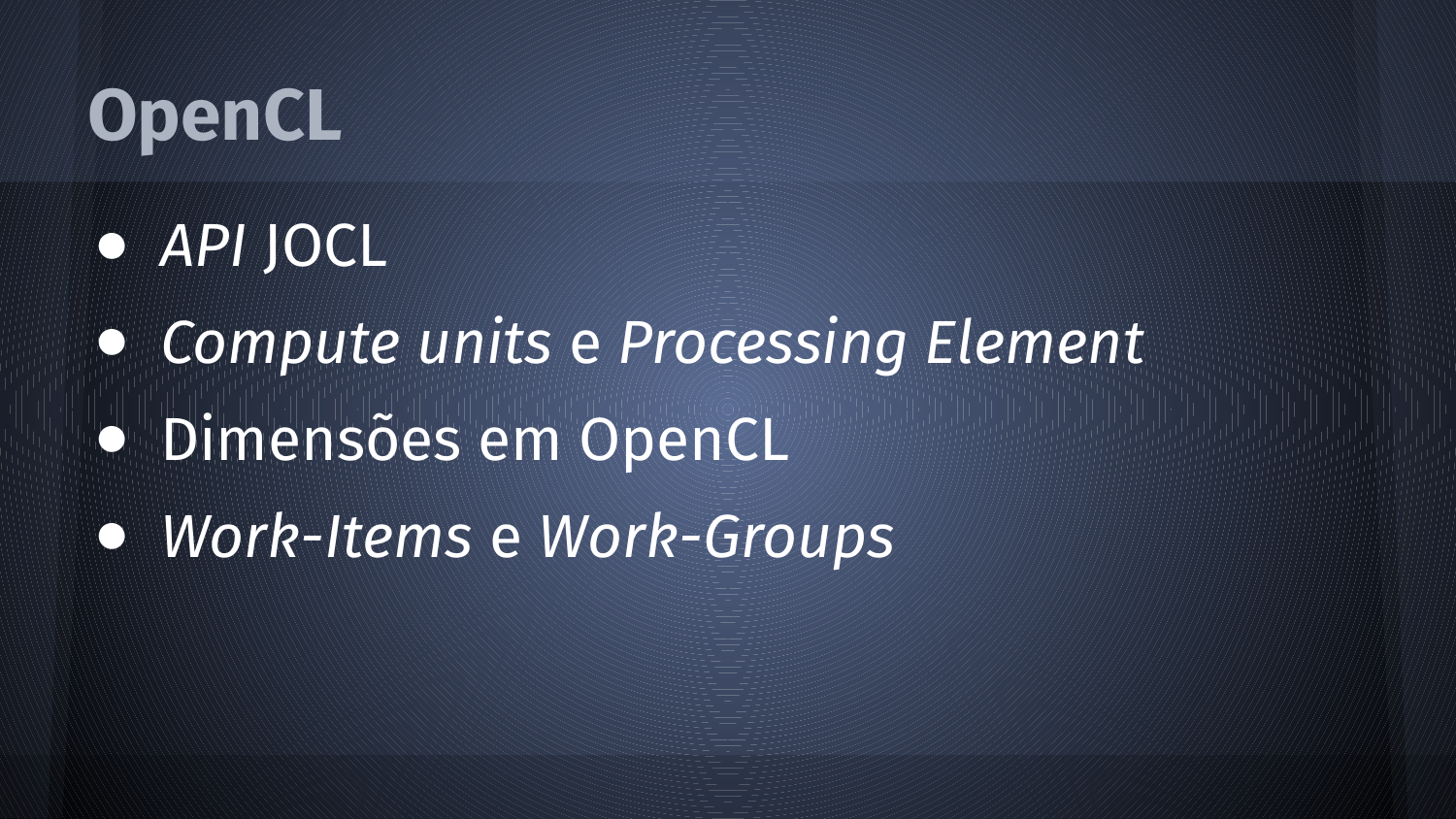

# OpenCL
API JOCL

Compute units e Processing Element

Dimensões em OpenCL

Work-Items e Work-Groups